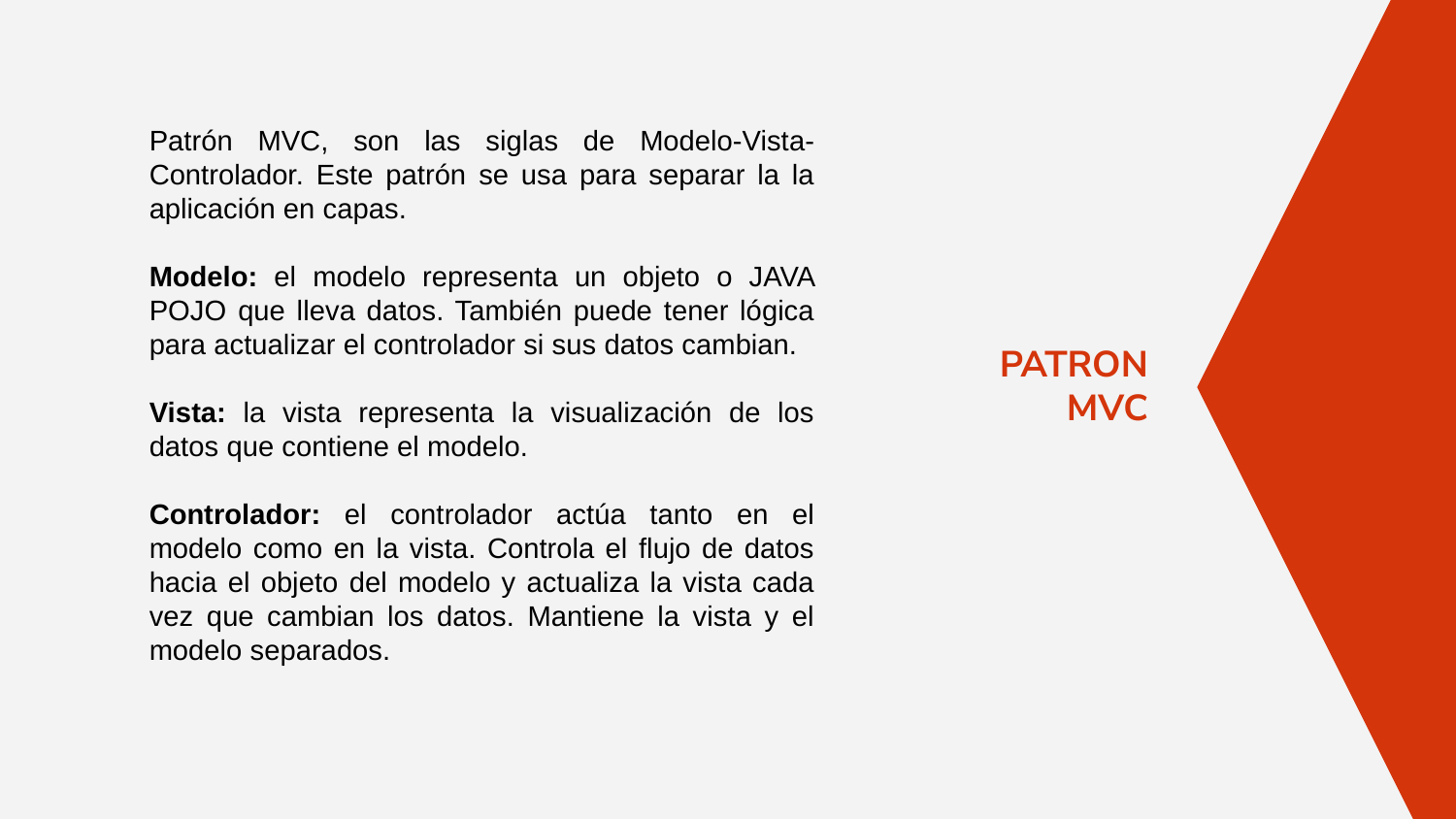

Patrón MVC, son las siglas de Modelo-Vista-Controlador. Este patrón se usa para separar la la aplicación en capas.

Modelo: el modelo representa un objeto o JAVA POJO que lleva datos. También puede tener lógica para actualizar el controlador si sus datos cambian.

Vista: la vista representa la visualización de los datos que contiene el modelo.

Controlador: el controlador actúa tanto en el modelo como en la vista. Controla el flujo de datos hacia el objeto del modelo y actualiza la vista cada vez que cambian los datos. Mantiene la vista y el modelo separados.
# PATRON MVC